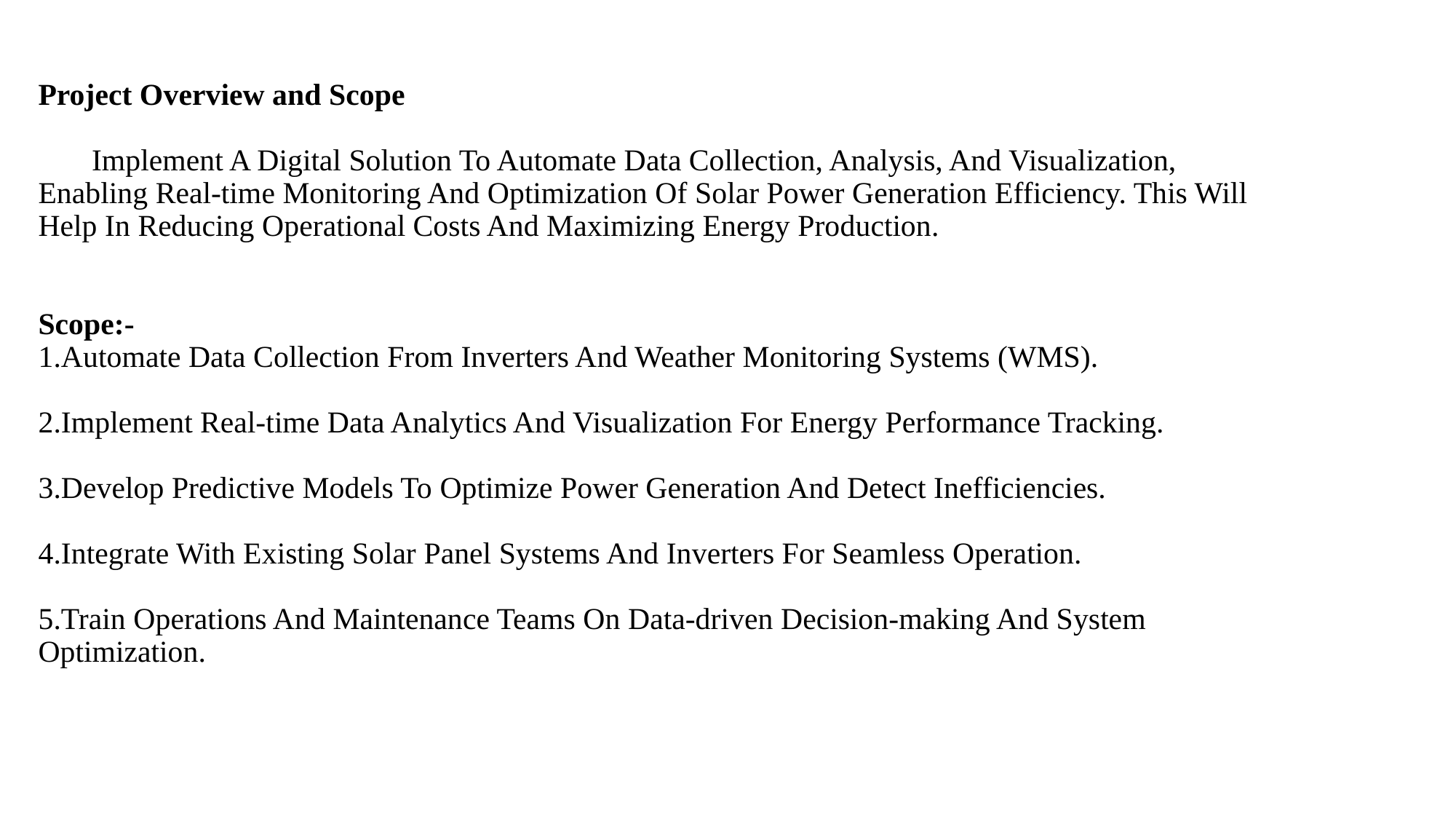

# Project Overview and Scope Implement A Digital Solution To Automate Data Collection, Analysis, And Visualization, Enabling Real-time Monitoring And Optimization Of Solar Power Generation Efficiency. This Will Help In Reducing Operational Costs And Maximizing Energy Production. Scope:- 1.Automate Data Collection From Inverters And Weather Monitoring Systems (WMS). 2.Implement Real-time Data Analytics And Visualization For Energy Performance Tracking. 3.Develop Predictive Models To Optimize Power Generation And Detect Inefficiencies. 4.Integrate With Existing Solar Panel Systems And Inverters For Seamless Operation. 5.Train Operations And Maintenance Teams On Data-driven Decision-making And System Optimization.